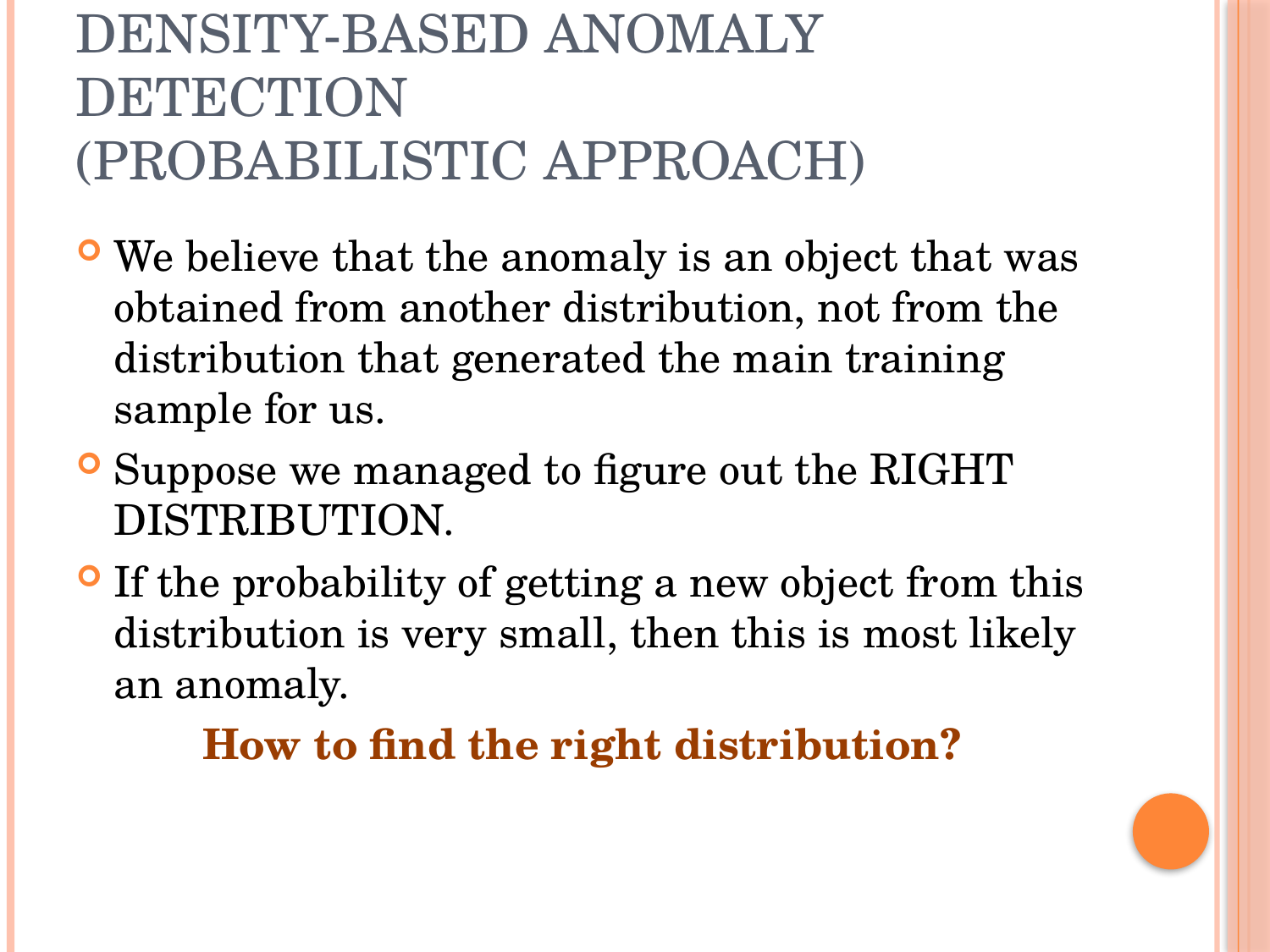

# Density-Based Anomaly Detection  (Probabilistic approach)
We believe that the anomaly is an object that was obtained from another distribution, not from the distribution that generated the main training sample for us.
Suppose we managed to figure out the RIGHT DISTRIBUTION.
If the probability of getting a new object from this distribution is very small, then this is most likely an anomaly.
How to find the right distribution?